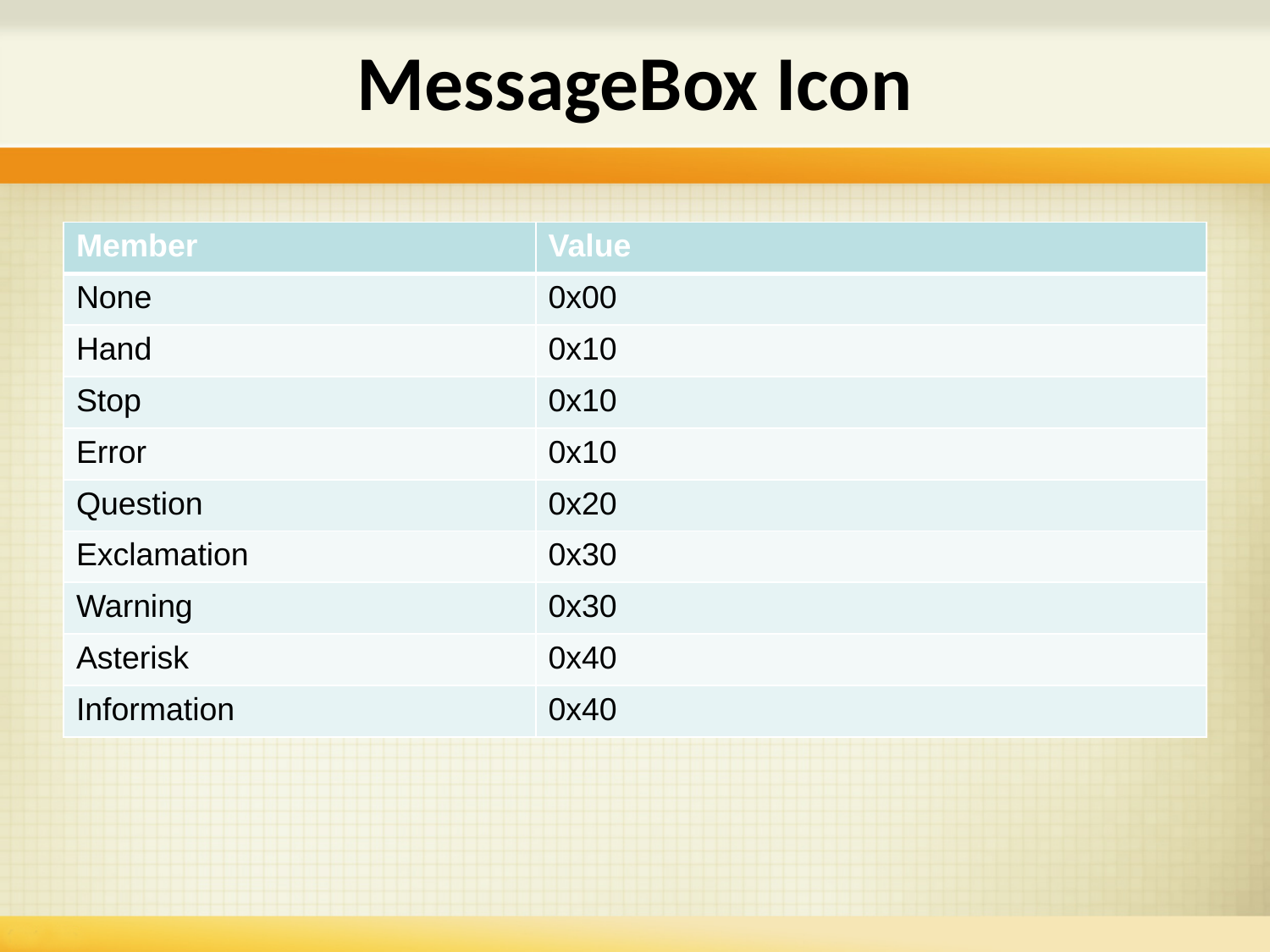

# MessageBox Icon
| Member | Value |
| --- | --- |
| None | 0x00 |
| Hand | 0x10 |
| Stop | 0x10 |
| Error | 0x10 |
| Question | 0x20 |
| Exclamation | 0x30 |
| Warning | 0x30 |
| Asterisk | 0x40 |
| Information | 0x40 |